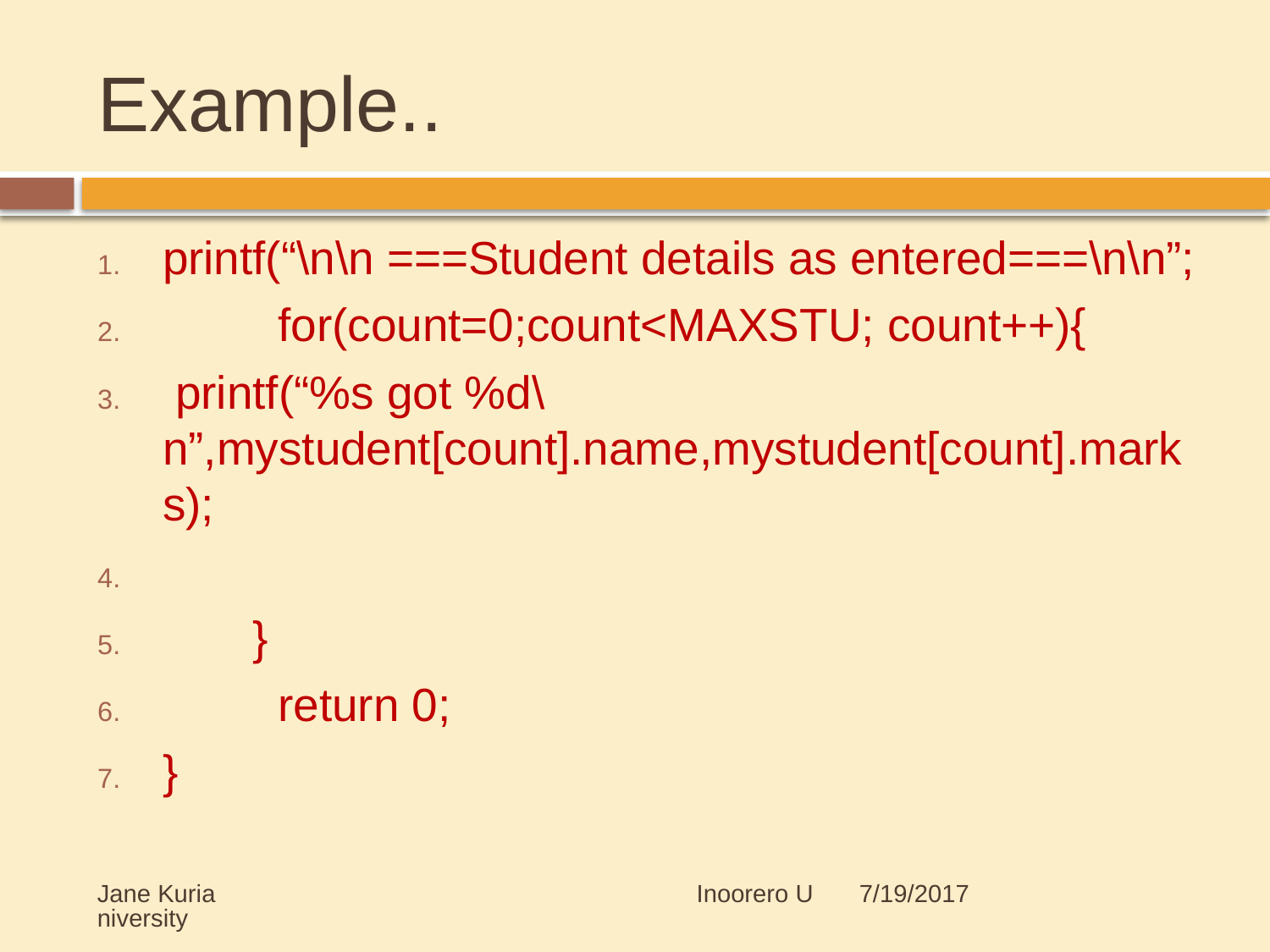

# Example..
24
printf(“\n\n ===Student details as entered===\n\n”;
 	for(count=0;count<MAXSTU; count++){
 printf(“%s got %d\n”,mystudent[count].name,mystudent[count].marks);

       }
	return 0;
}

Jane Kuria                                                                     Inoorero University
7/19/2017